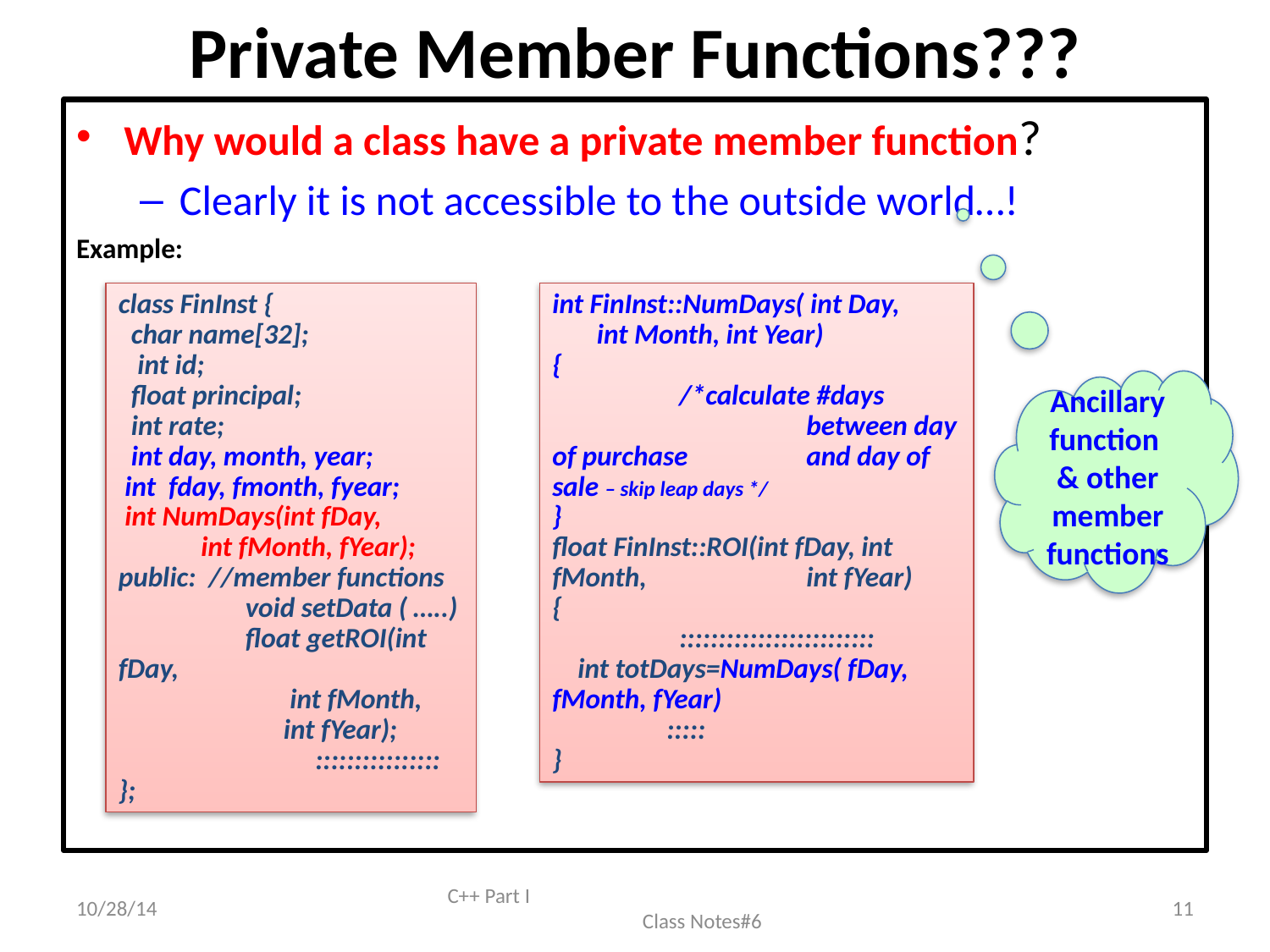

# Private Member Functions???
Why would a class have a private member function?
Clearly it is not accessible to the outside world…!
Example:

class FinInst {
  char name[32];
   int id;
  float principal;
  int rate;
  int day, month, year;
 int  fday, fmonth, fyear;
 int NumDays(int fDay,
             int fMonth, fYear);
public:  //member functions
	void setData ( …..)
	float getROI(int fDay,
                           int fMonth,
                          int fYear);
	 ::::::::::::::::
};
int FinInst::NumDays( int Day,
       int Month, int Year)
{
	/*calculate #days 	  		between day of purchase 	and day of sale – skip leap days */
}
float FinInst::ROI(int fDay, int fMonth, 		int fYear)
{
	:::::::::::::::::::::::::
    int totDays=NumDays( fDay, 	fMonth, fYear)
                  :::::
}
Ancillary function  & other member functions
10/28/14
C++ Part I                                                                                         Class Notes#6
11